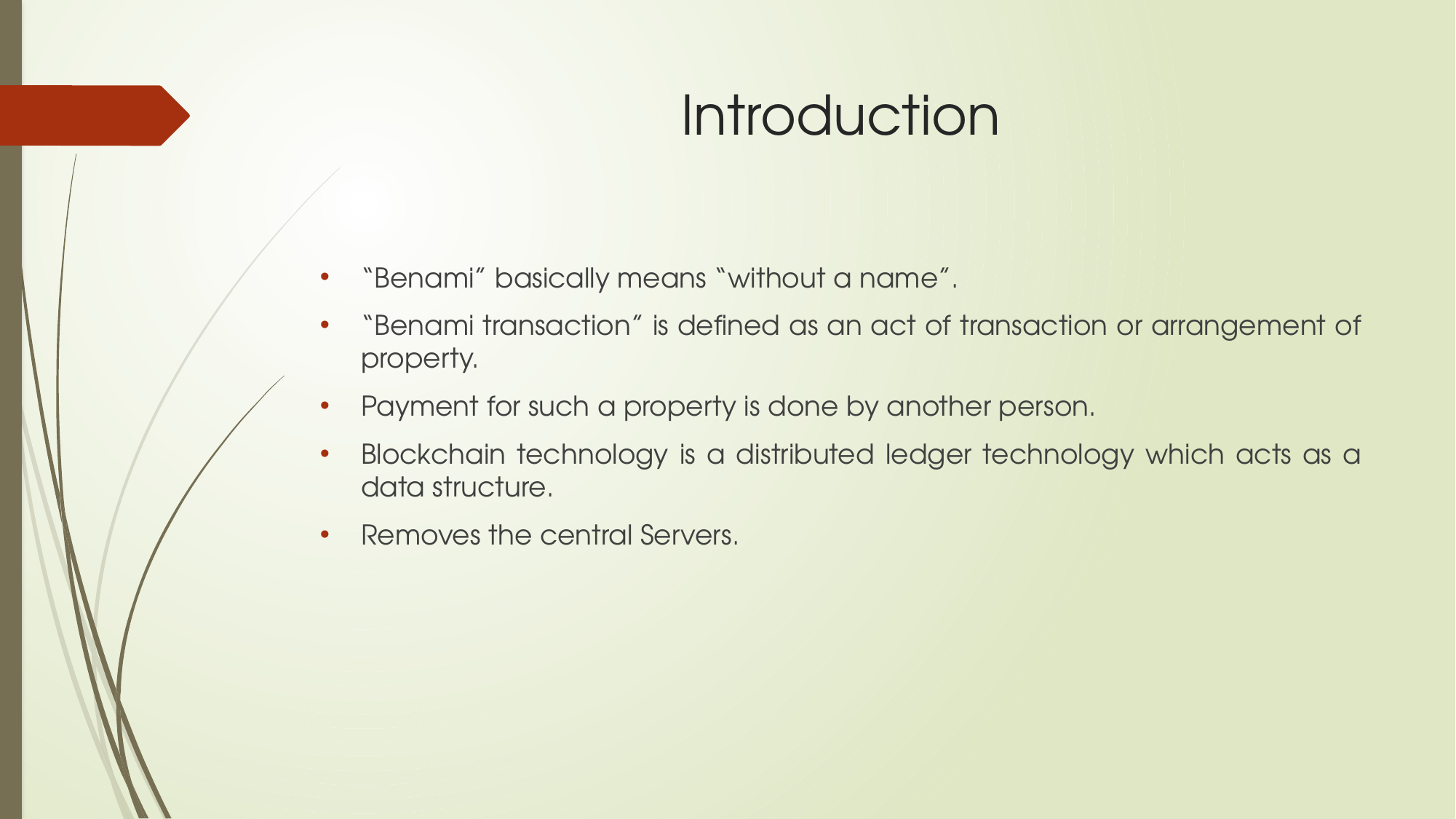

# Introduction
“Benami” basically means “without a name”.
“Benami transaction” is defined as an act of transaction or arrangement of property.
Payment for such a property is done by another person.
Blockchain technology is a distributed ledger technology which acts as a data structure.
Removes the central Servers.